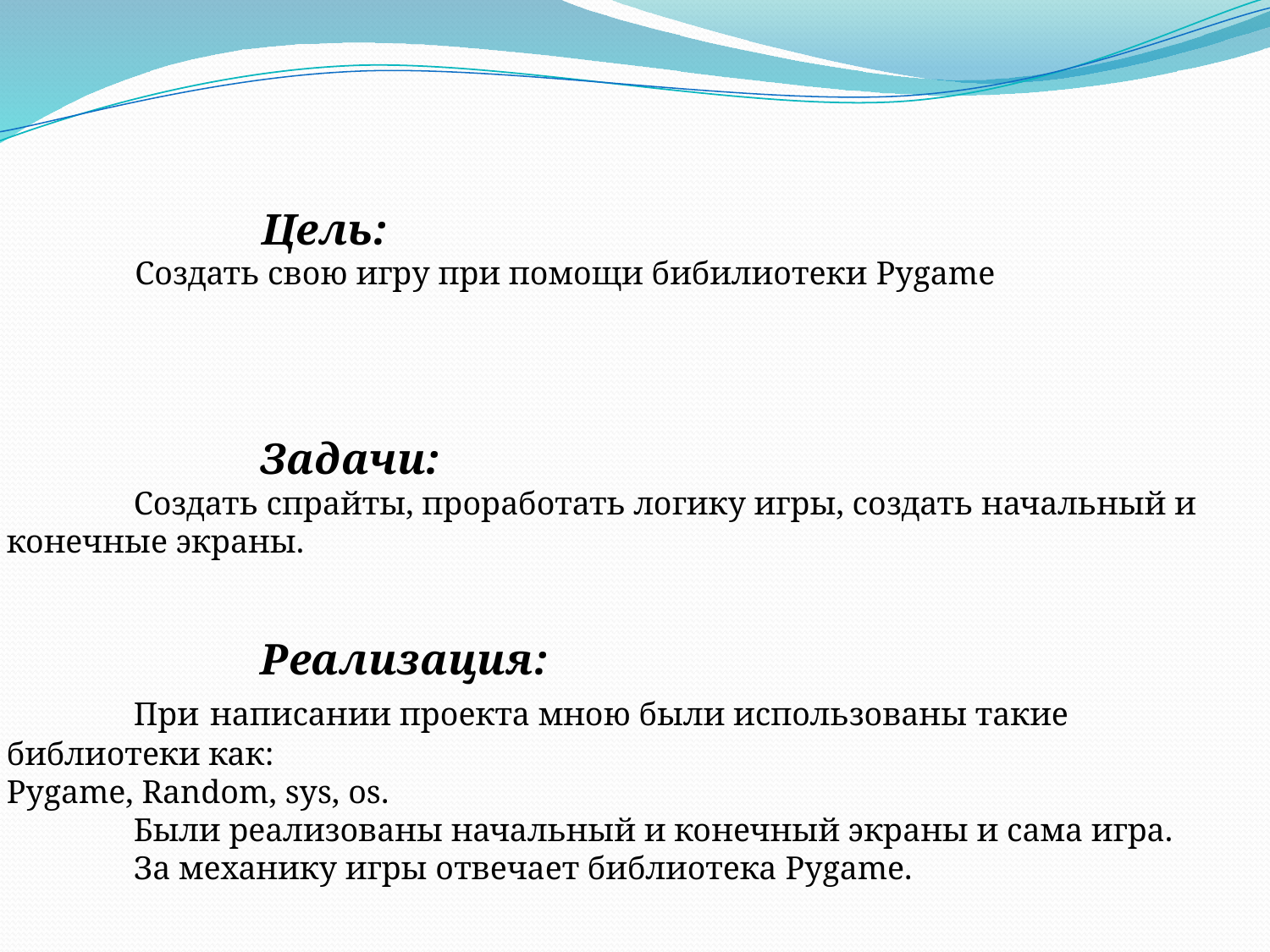

Цель:
	Создать свою игру при помощи бибилиотеки Pygame
		Задачи:
	Создать спрайты, проработать логику игры, создать начальный и конечные экраны.
		Реализация:
	При написании проекта мною были использованы такие библиотеки как:
Pygame, Random, sys, os.
	Были реализованы начальный и конечный экраны и сама игра.
	За механику игры отвечает библиотека Pygame.